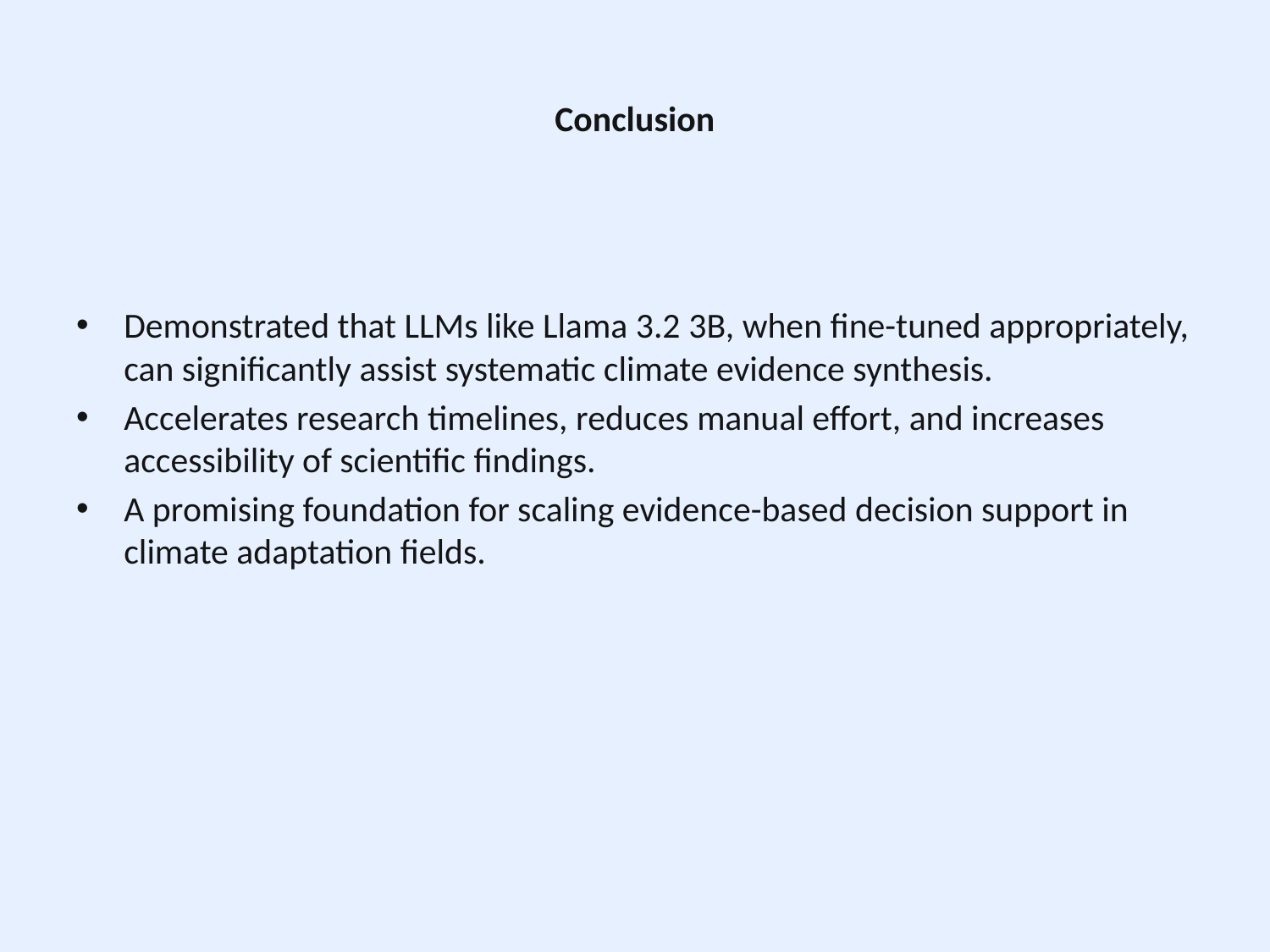

# Conclusion

Demonstrated that LLMs like Llama 3.2 3B, when fine-tuned appropriately, can significantly assist systematic climate evidence synthesis.
Accelerates research timelines, reduces manual effort, and increases accessibility of scientific findings.
A promising foundation for scaling evidence-based decision support in climate adaptation fields.